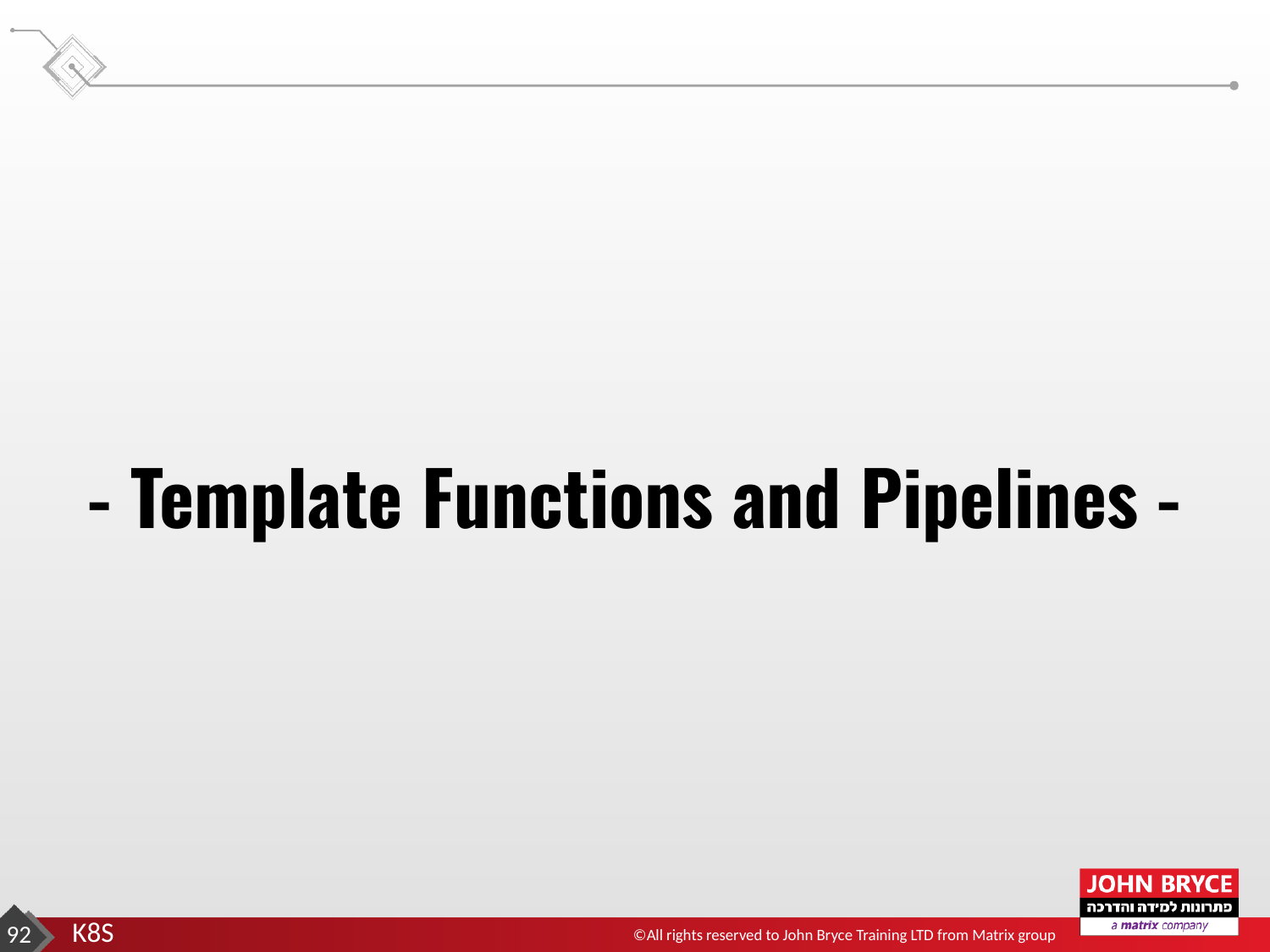

- Template Functions and Pipelines -

92